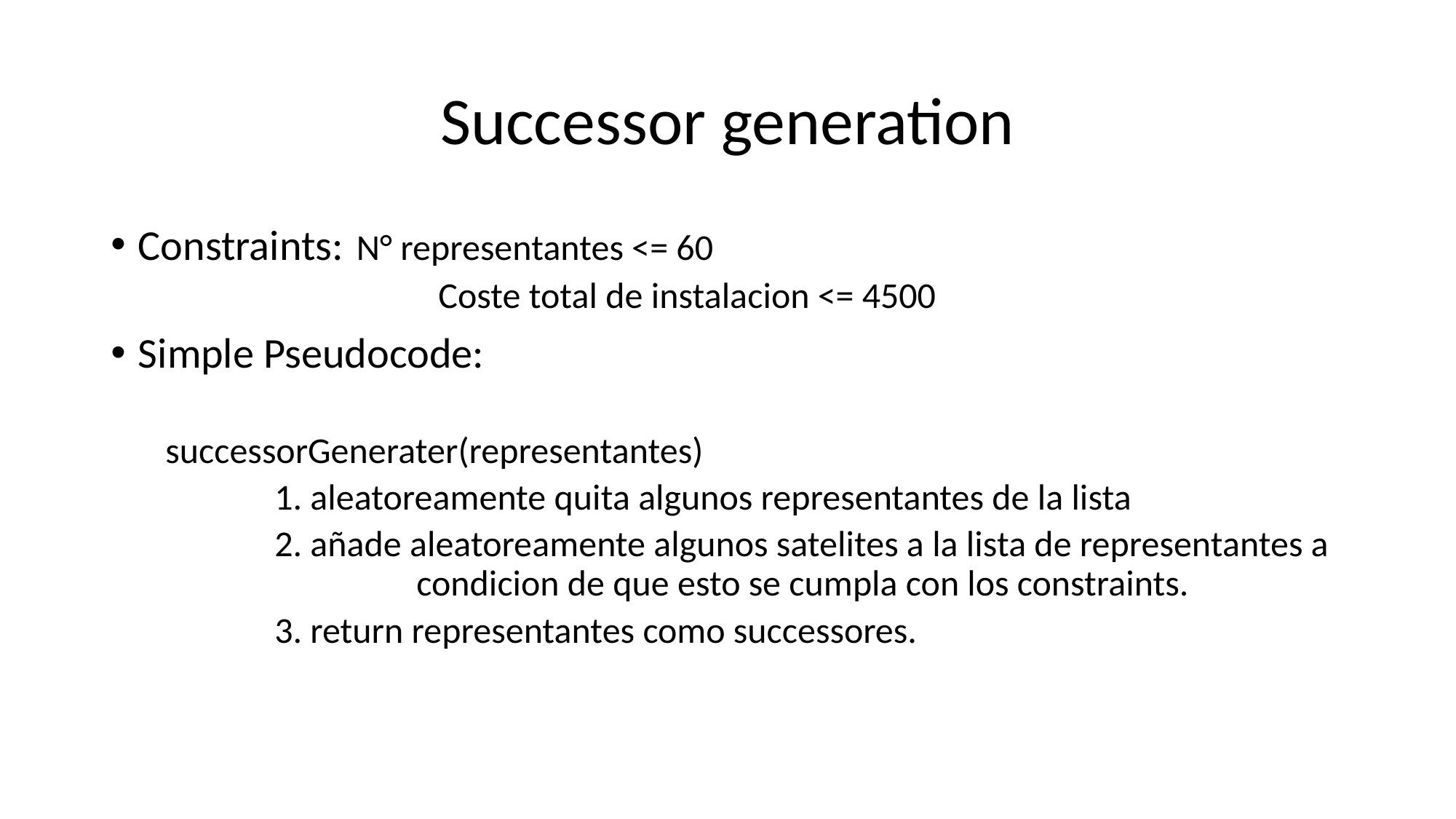

# Successor generation
Constraints: 	N° representantes <= 60
Coste total de instalacion <= 4500
Simple Pseudocode:

successorGenerater(representantes)
	1. aleatoreamente quita algunos representantes de la lista
	2. añade aleatoreamente algunos satelites a la lista de representantes a 	   	    condicion de que esto se cumpla con los constraints.
	3. return representantes como successores.